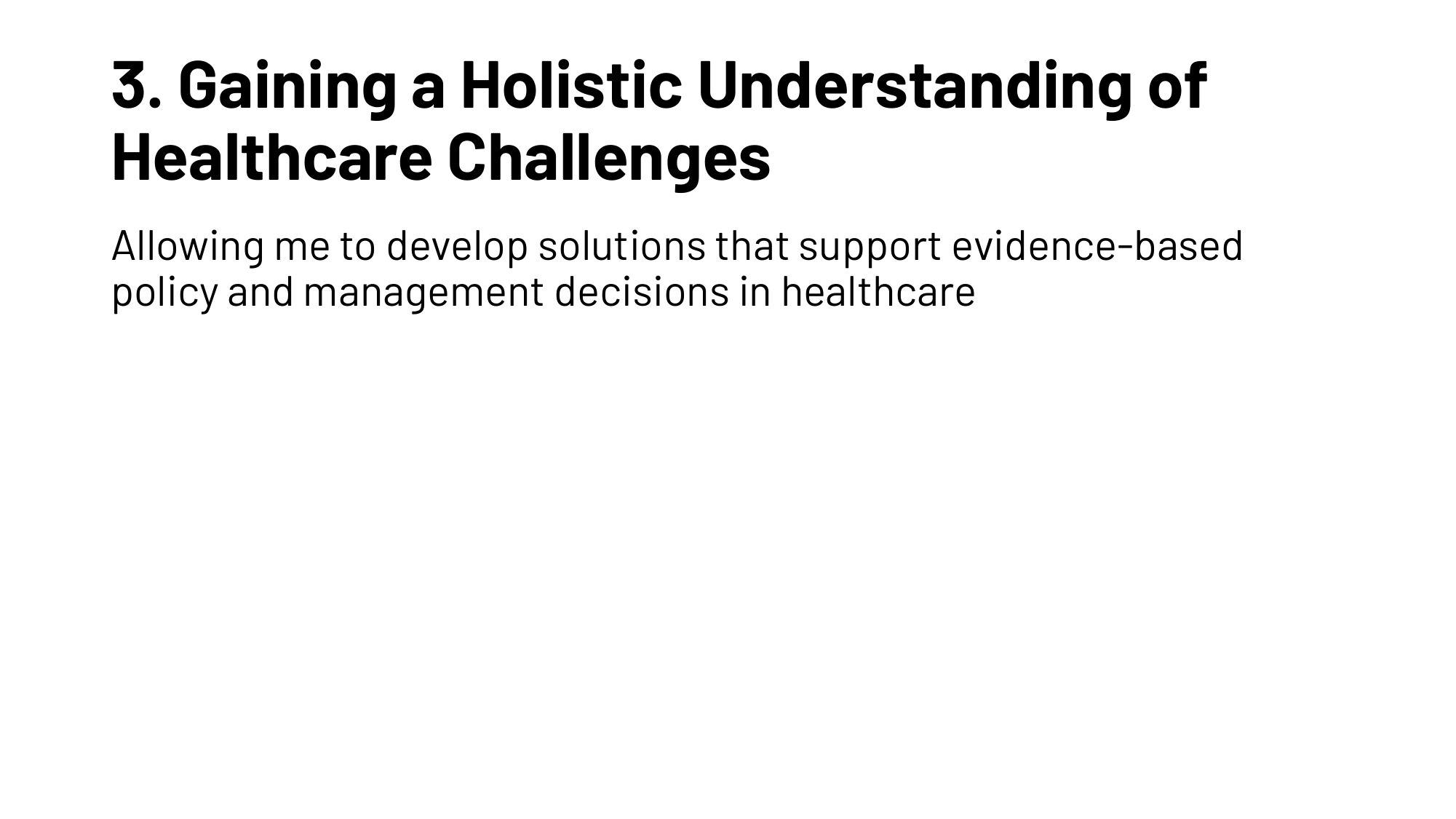

# 3. Gaining a Holistic Understanding of Healthcare Challenges
Allowing me to develop solutions that support evidence-based policy and management decisions in healthcare